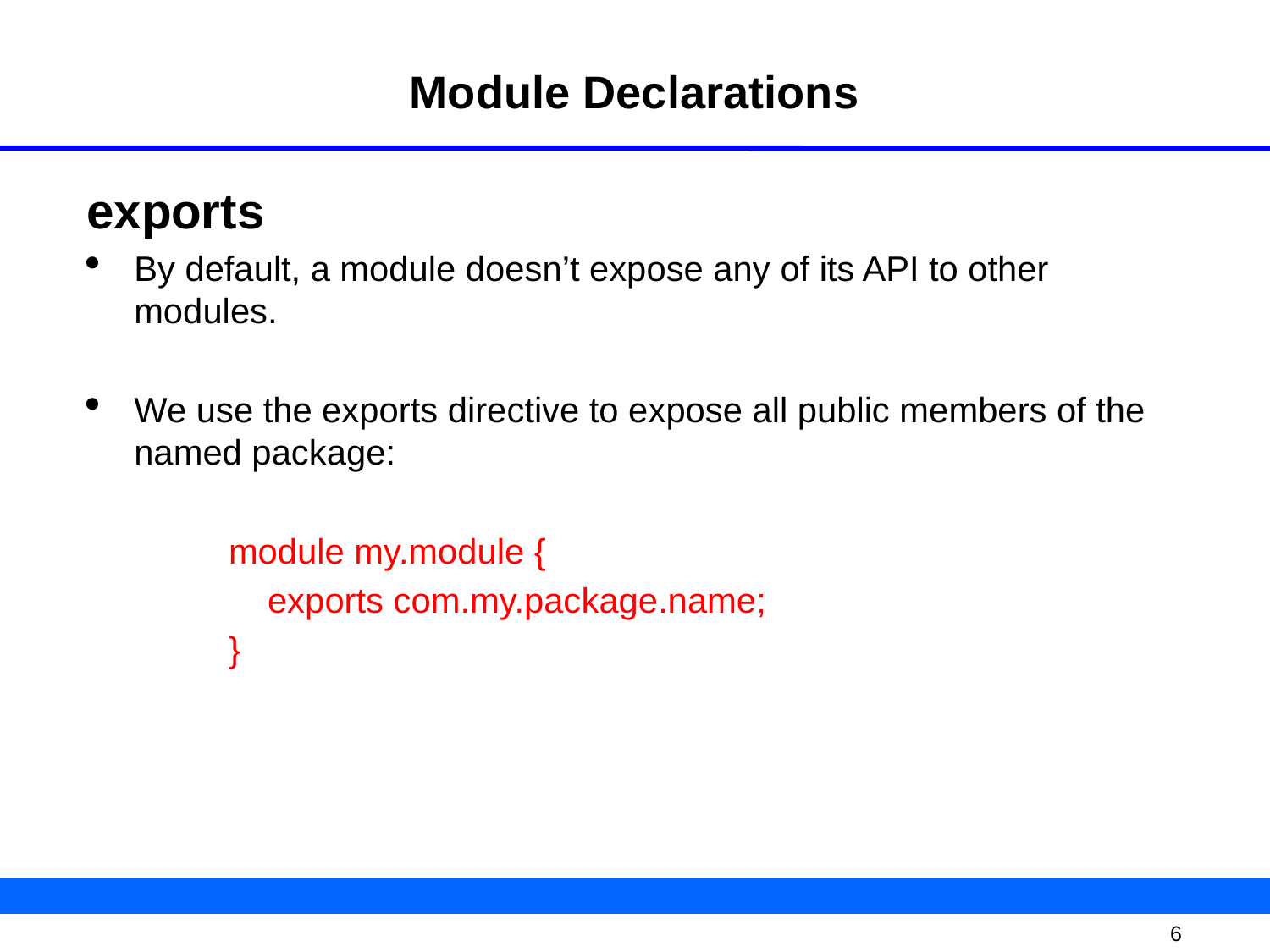

# Module Declarations
exports
By default, a module doesn’t expose any of its API to other modules.

We use the exports directive to expose all public members of the named package:

module my.module {
    exports com.my.package.name;
}